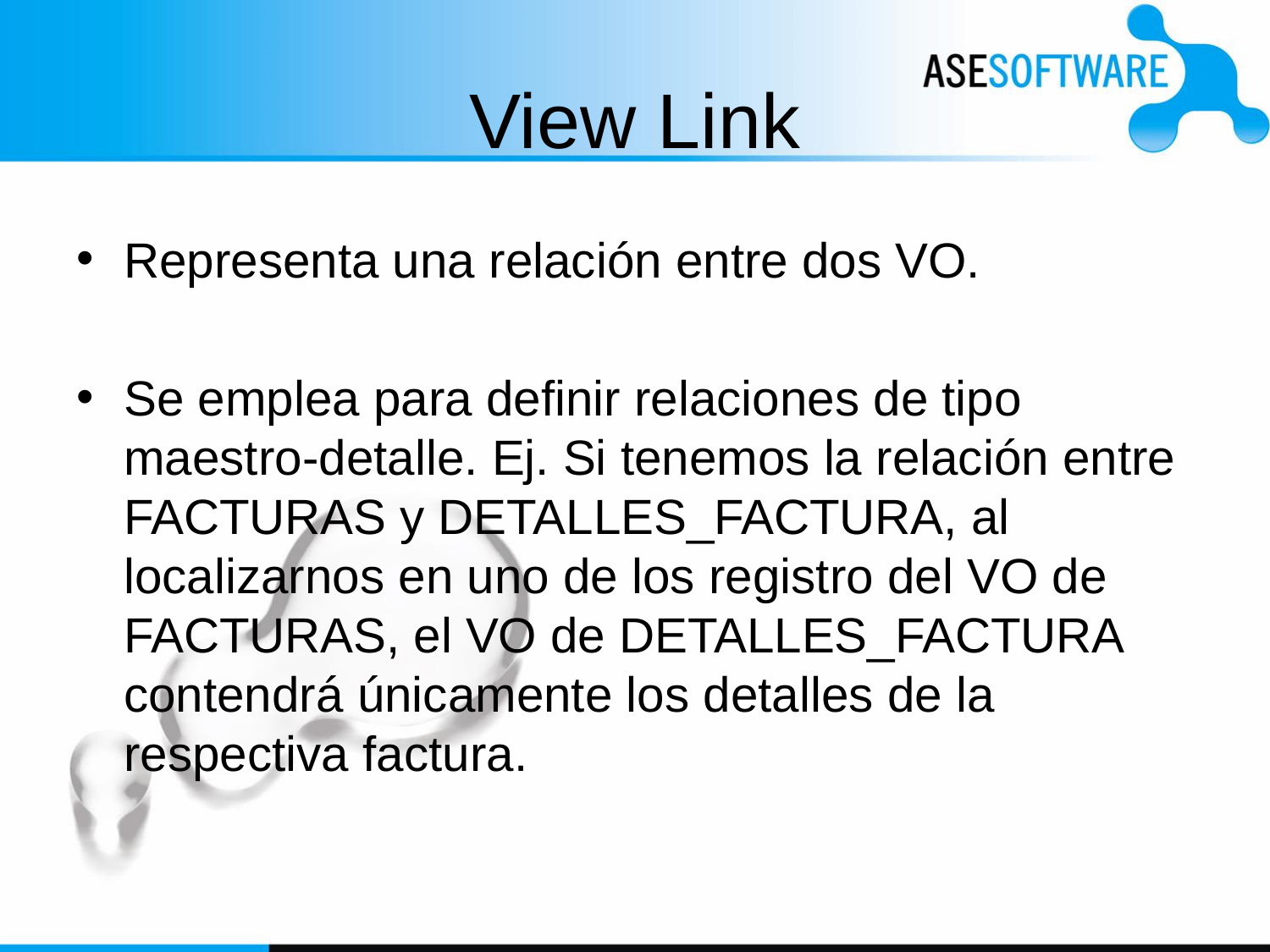

# View Link
Representa una relación entre dos VO.

Se emplea para definir relaciones de tipo maestro-detalle. Ej. Si tenemos la relación entre FACTURAS y DETALLES_FACTURA, al localizarnos en uno de los registro del VO de FACTURAS, el VO de DETALLES_FACTURA contendrá únicamente los detalles de la respectiva factura.